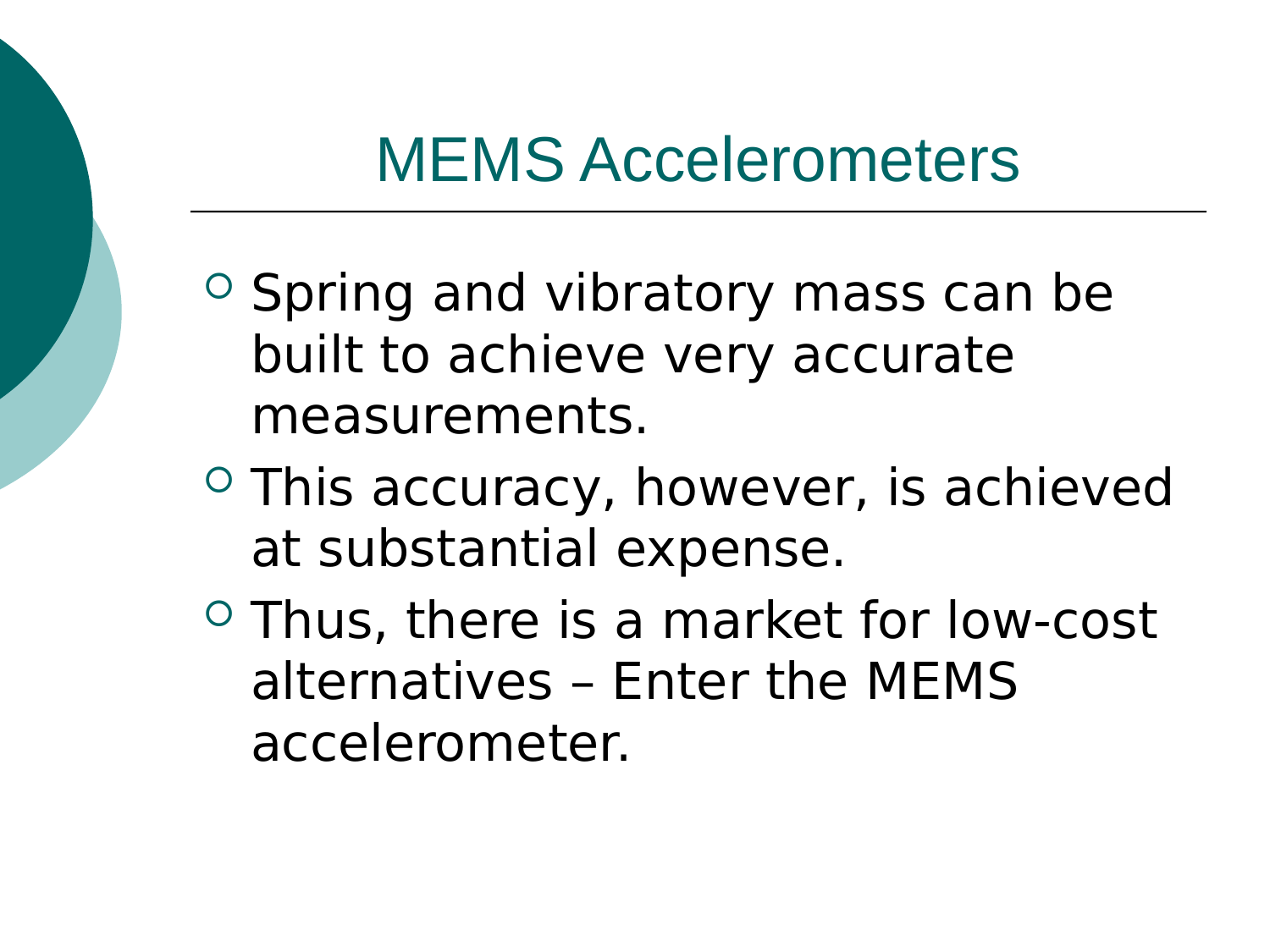

# MEMS Accelerometers
Spring and vibratory mass can be built to achieve very accurate measurements.
This accuracy, however, is achieved at substantial expense.
Thus, there is a market for low-cost alternatives – Enter the MEMS accelerometer.